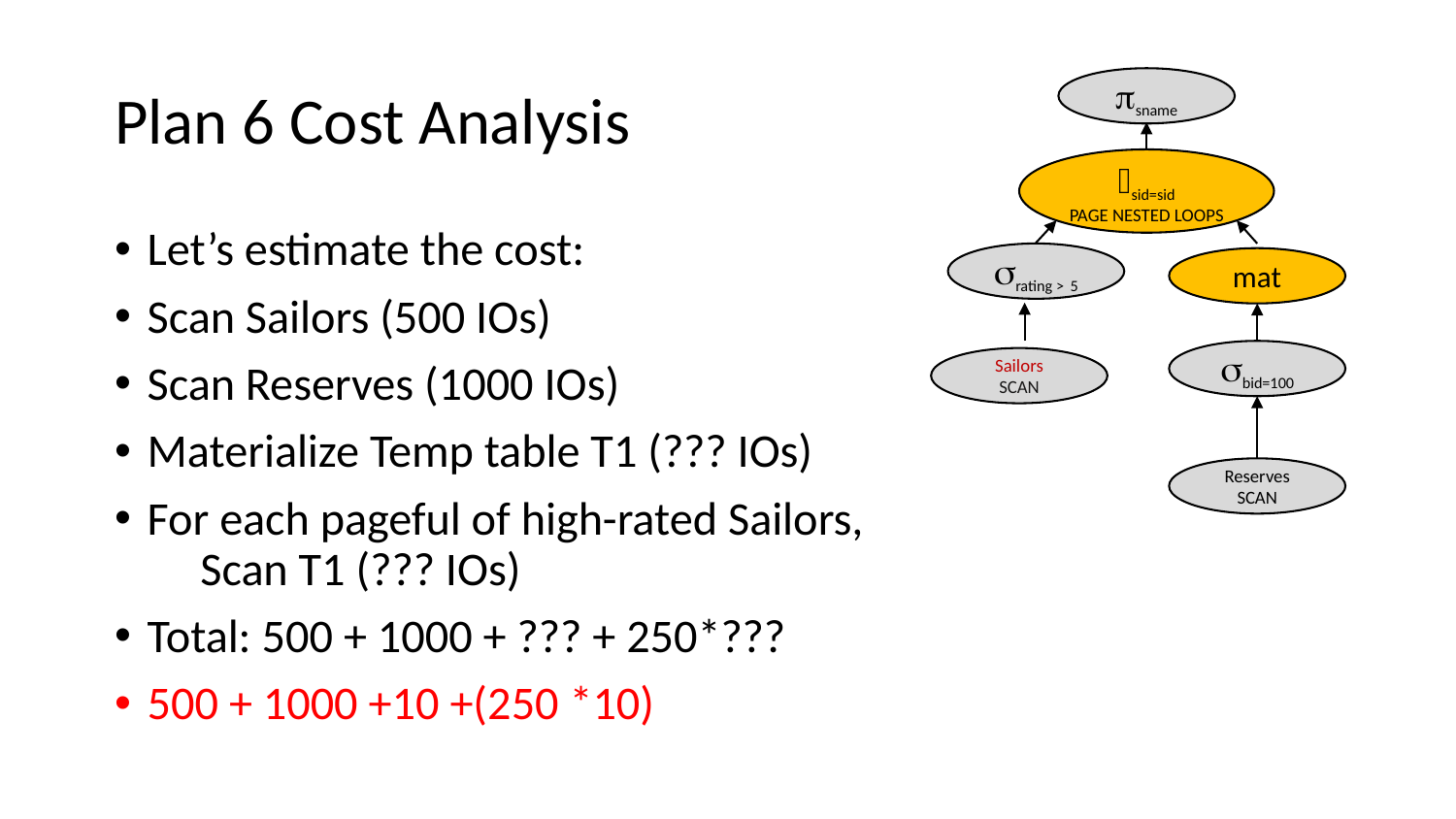

# Plan 6 Cost Analysis
πsname
⨝sid=sid
page nested loops
Let’s estimate the cost:
Scan Sailors (500 IOs)
Scan Reserves (1000 IOs)
Materialize Temp table T1 (??? IOs)
For each pageful of high-rated Sailors,
     Scan T1 (??? IOs)
Total: 500 + 1000 + ??? + 250*???
500 + 1000 +10 +(250 *10)
σrating > 5
mat
σbid=100
Sailors
scan
Reserves
scan